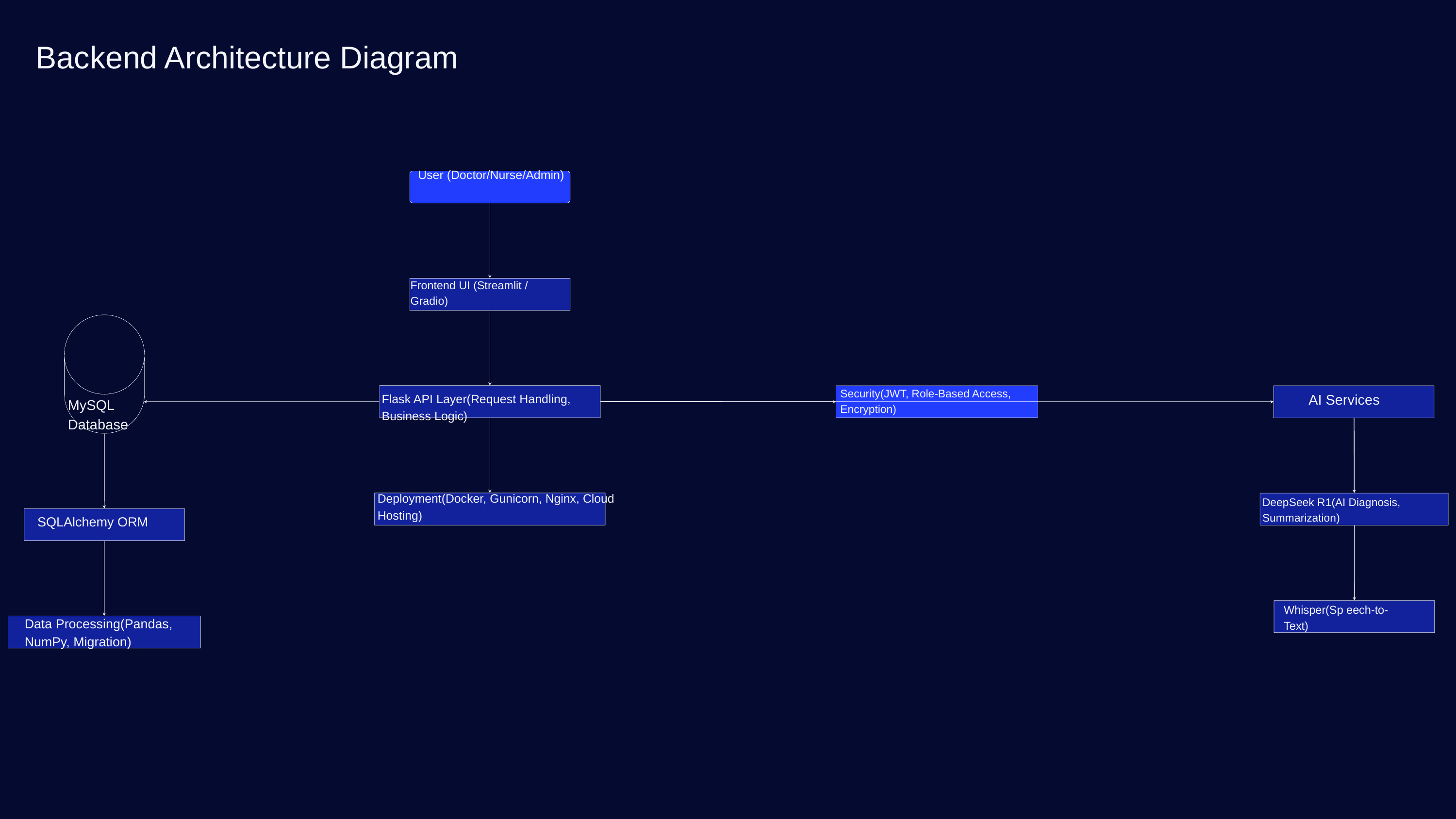

Backend Architecture Diagram
User (Doctor/Nurse/Admin)

Frontend UI (Streamlit / Gradio)
Security(JWT, Role-Based Access, Encryption)
AI Services
Flask API Layer(Request Handling, Business Logic)
MySQL Database
Deployment(Docker, Gunicorn, Nginx, Cloud Hosting)
DeepSeek R1(AI Diagnosis, Summarization)
SQLAlchemy ORM
Whisper(Sp eech-to-Text)
Data Processing(Pandas, NumPy, Migration)